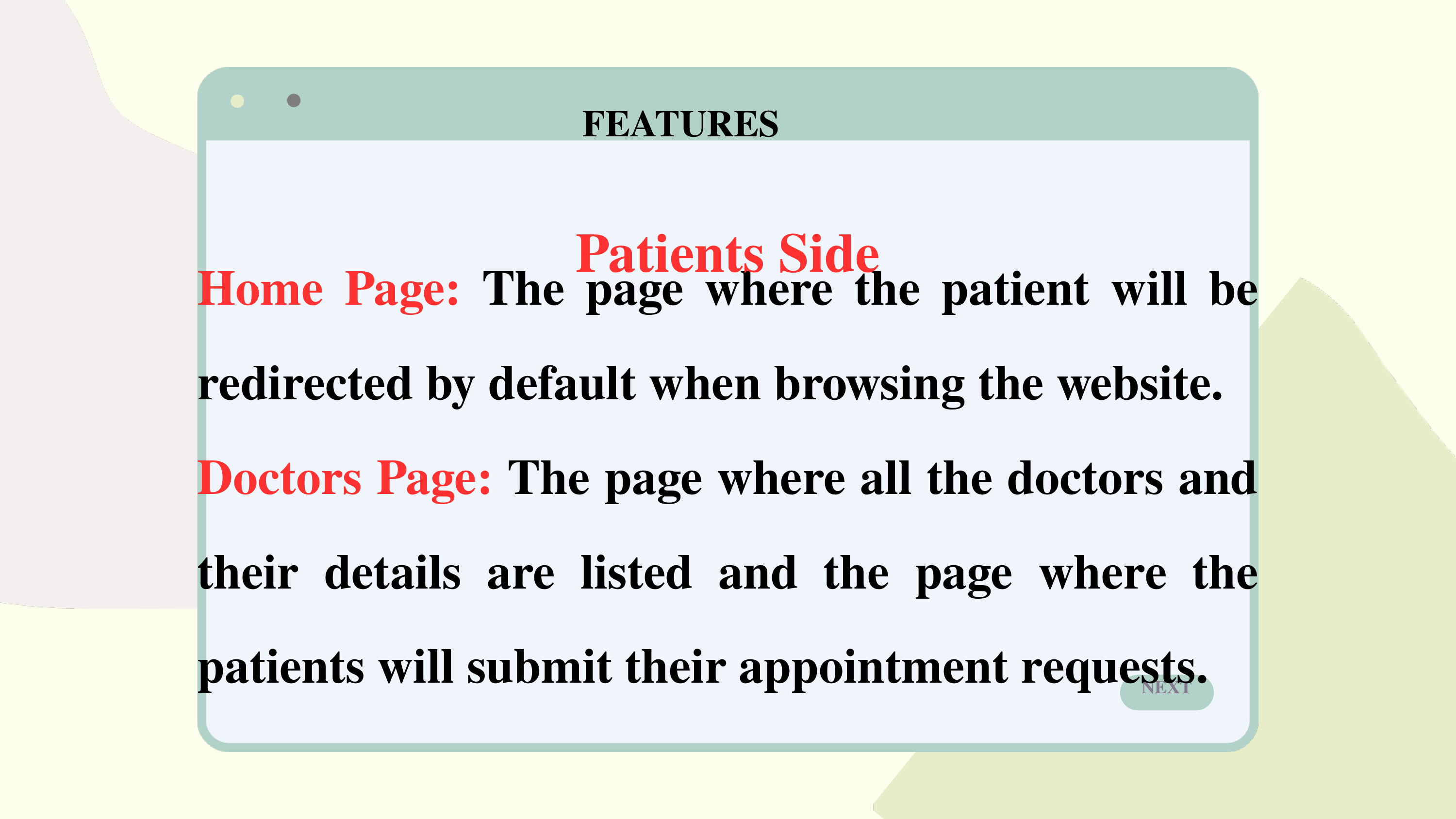

FEATURES
Patients Side
Home Page: The page where the patient will be redirected by default when browsing the website.
Doctors Page: ​​​​​​​The page where all the doctors and their details are listed and the page where the patients will submit their appointment requests.

NEXT